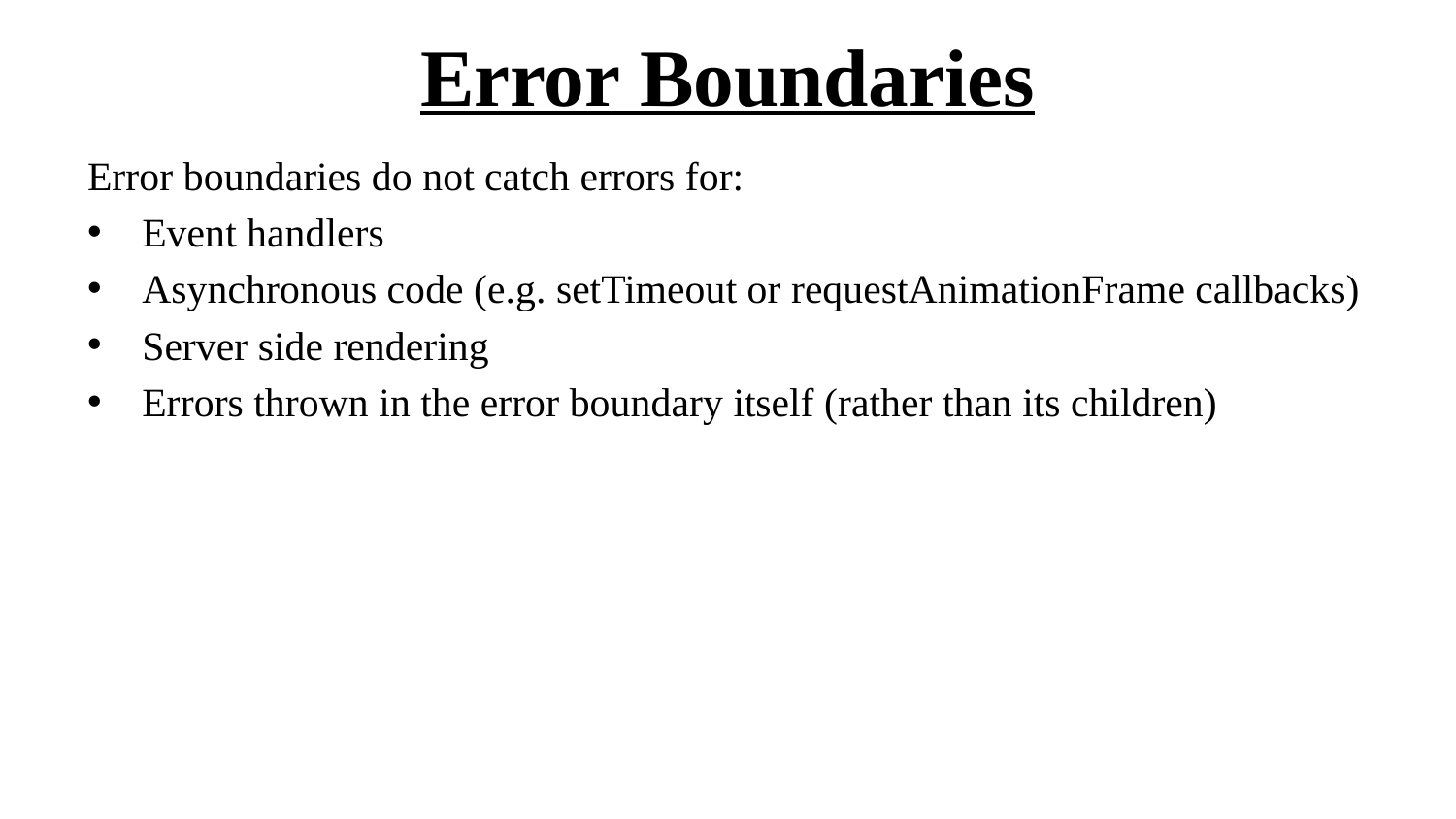

# Error Boundaries
Error boundaries do not catch errors for:
Event handlers
Asynchronous code (e.g. setTimeout or requestAnimationFrame callbacks)
Server side rendering
Errors thrown in the error boundary itself (rather than its children)